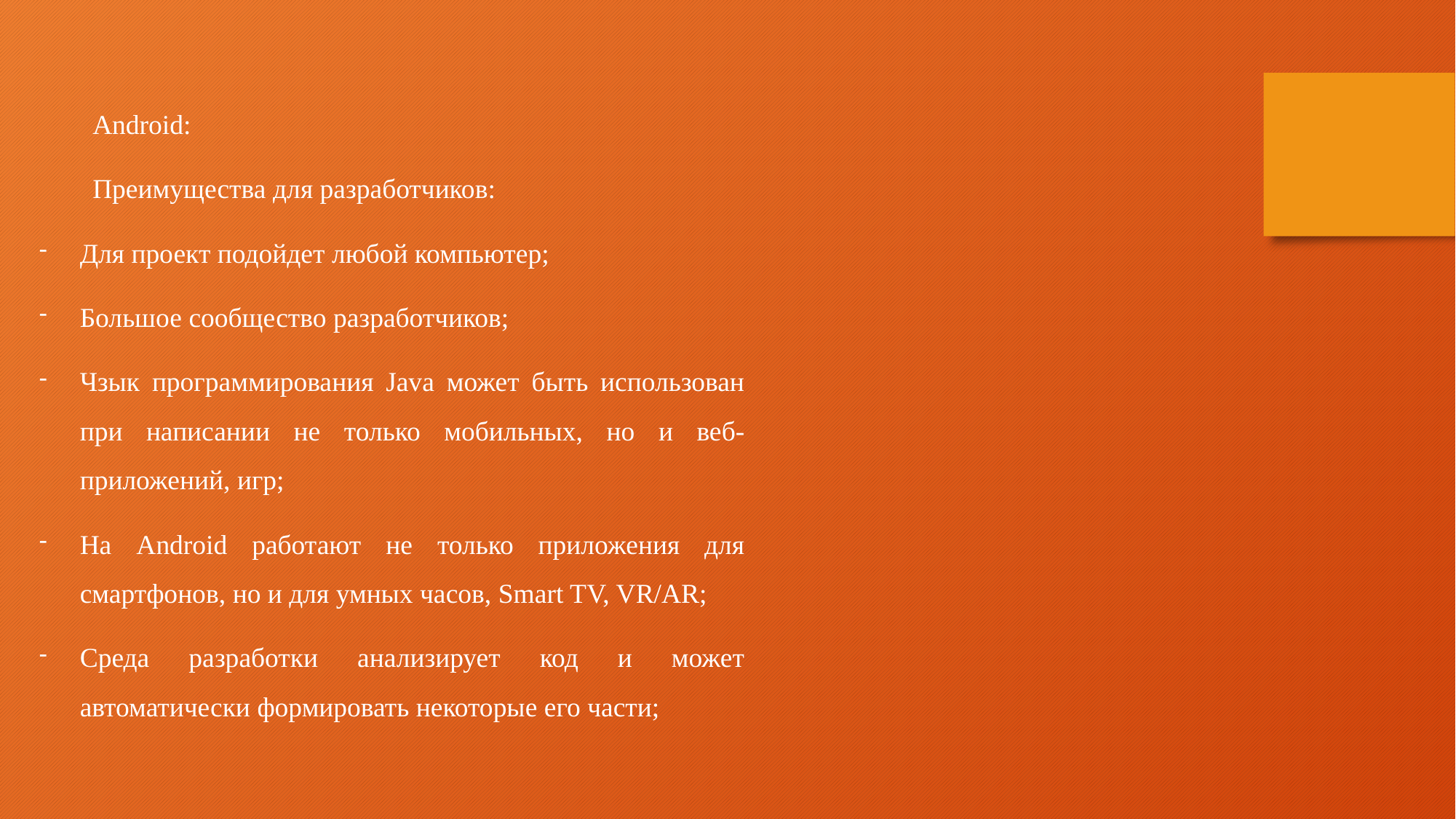

Android:
Преимущества для разработчиков:
Для проект подойдет любой компьютер;
Большое сообщество разработчиков;
Чзык программирования Java может быть использован при написании не только мобильных, но и веб-приложений, игр;
На Android работают не только приложения для смартфонов, но и для умных часов, Smart TV, VR/AR;
Среда разработки анализирует код и может автоматически формировать некоторые его части;